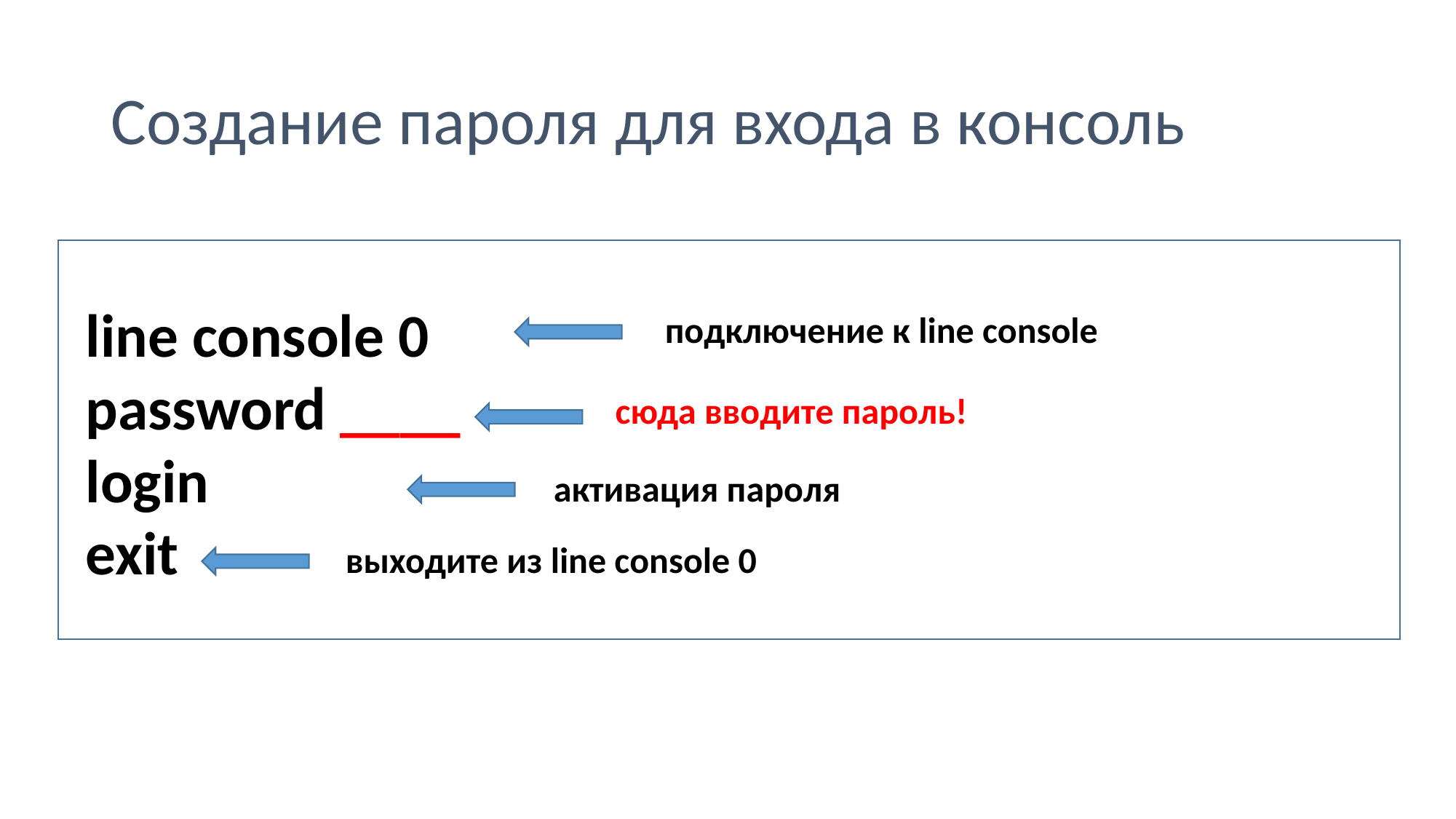

# Создание пароля для входа в консоль

line console 0
password ____
login
exit
подключение к line console

сюда вводите пароль!

активация пароля

выходите из line console 0